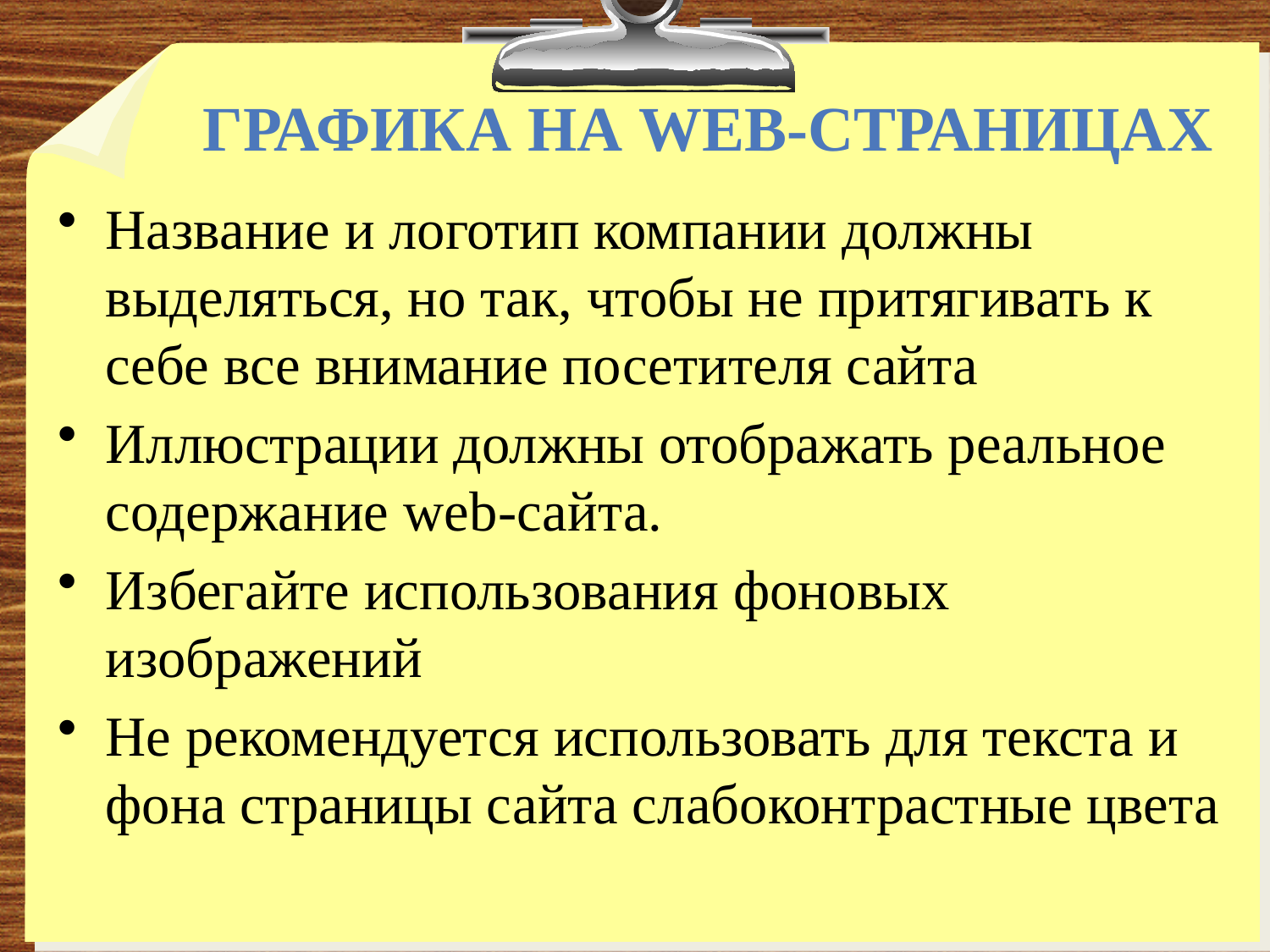

# Графика на web-страницах
Название и логотип компании должны выделяться, но так, чтобы не притягивать к себе все внимание посетителя сайта
Иллюстрации должны отображать реальное содержание web-сайта.
Избегайте использования фоновых изображений
Не рекомендуется использовать для текста и фона страницы сайта слабоконтрастные цвета